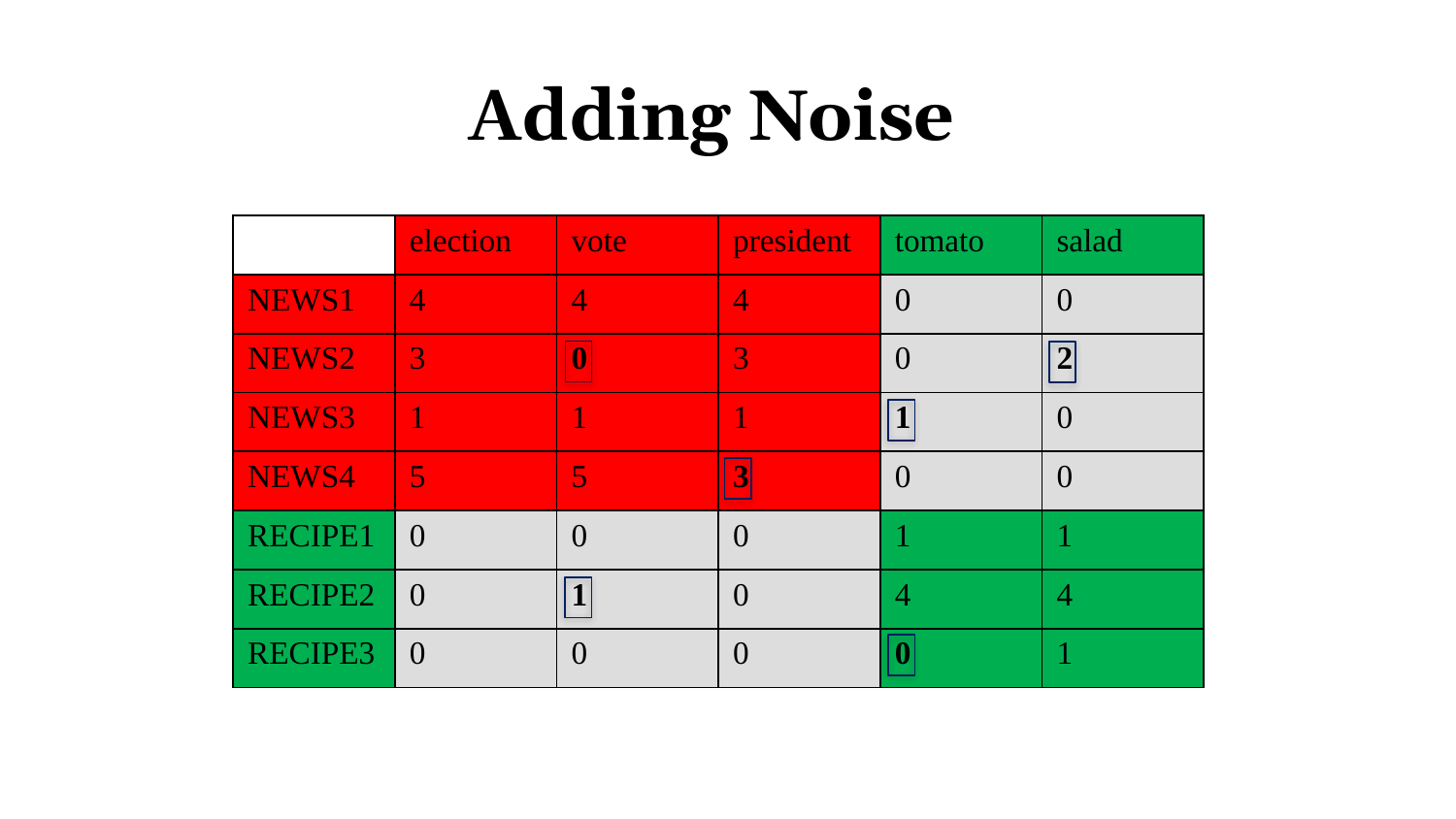

# Adding Noise
|  | election | vote | president | tomato | salad |
| --- | --- | --- | --- | --- | --- |
| NEWS1 | 4 | 4 | 4 | 0 | 0 |
| NEWS2 | 3 | 0 | 3 | 0 | 2 |
| NEWS3 | 1 | 1 | 1 | 1 | 0 |
| NEWS4 | 5 | 5 | 3 | 0 | 0 |
| RECIPE1 | 0 | 0 | 0 | 1 | 1 |
| RECIPE2 | 0 | 1 | 0 | 4 | 4 |
| RECIPE3 | 0 | 0 | 0 | 0 | 1 |